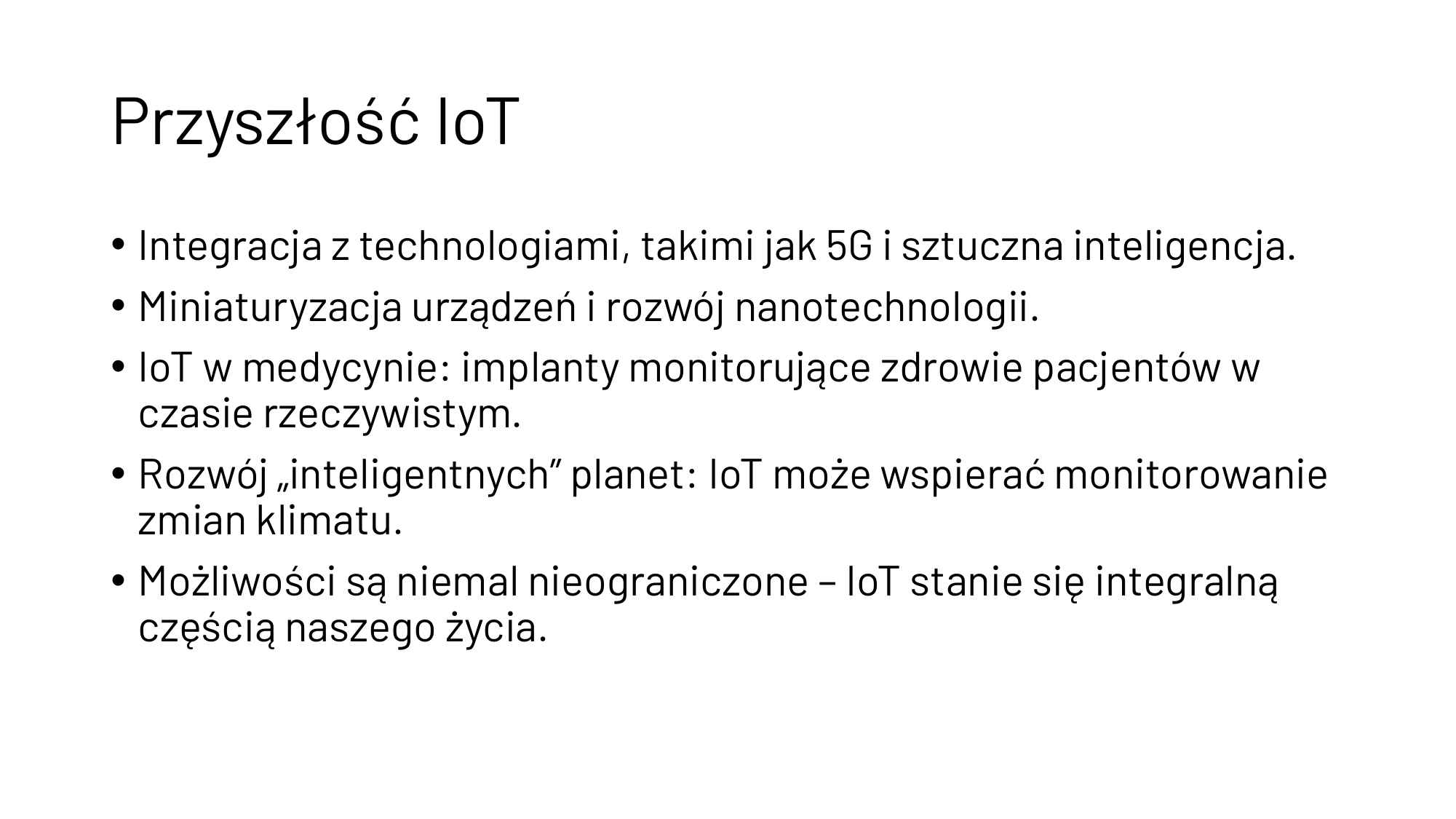

# Przyszłość IoT
Integracja z technologiami, takimi jak 5G i sztuczna inteligencja.
Miniaturyzacja urządzeń i rozwój nanotechnologii.
IoT w medycynie: implanty monitorujące zdrowie pacjentów w czasie rzeczywistym.
Rozwój „inteligentnych” planet: IoT może wspierać monitorowanie zmian klimatu.
Możliwości są niemal nieograniczone – IoT stanie się integralną częścią naszego życia.